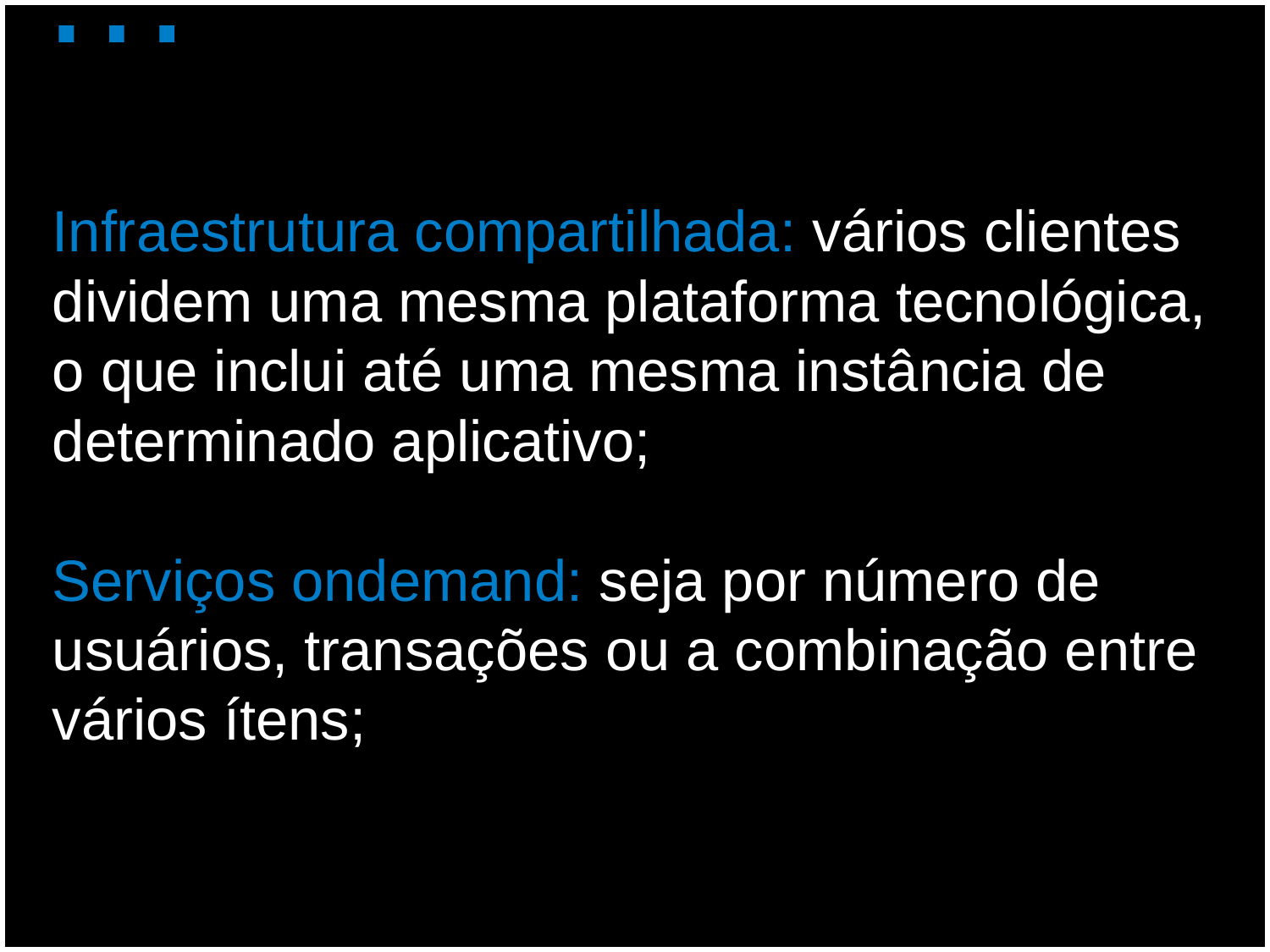

…

Infraestrutura compartilhada: vários clientes dividem uma mesma plataforma tecnológica, o que inclui até uma mesma instância de determinado aplicativo;

Serviços ondemand: seja por número de usuários, transações ou a combinação entre vários ítens;